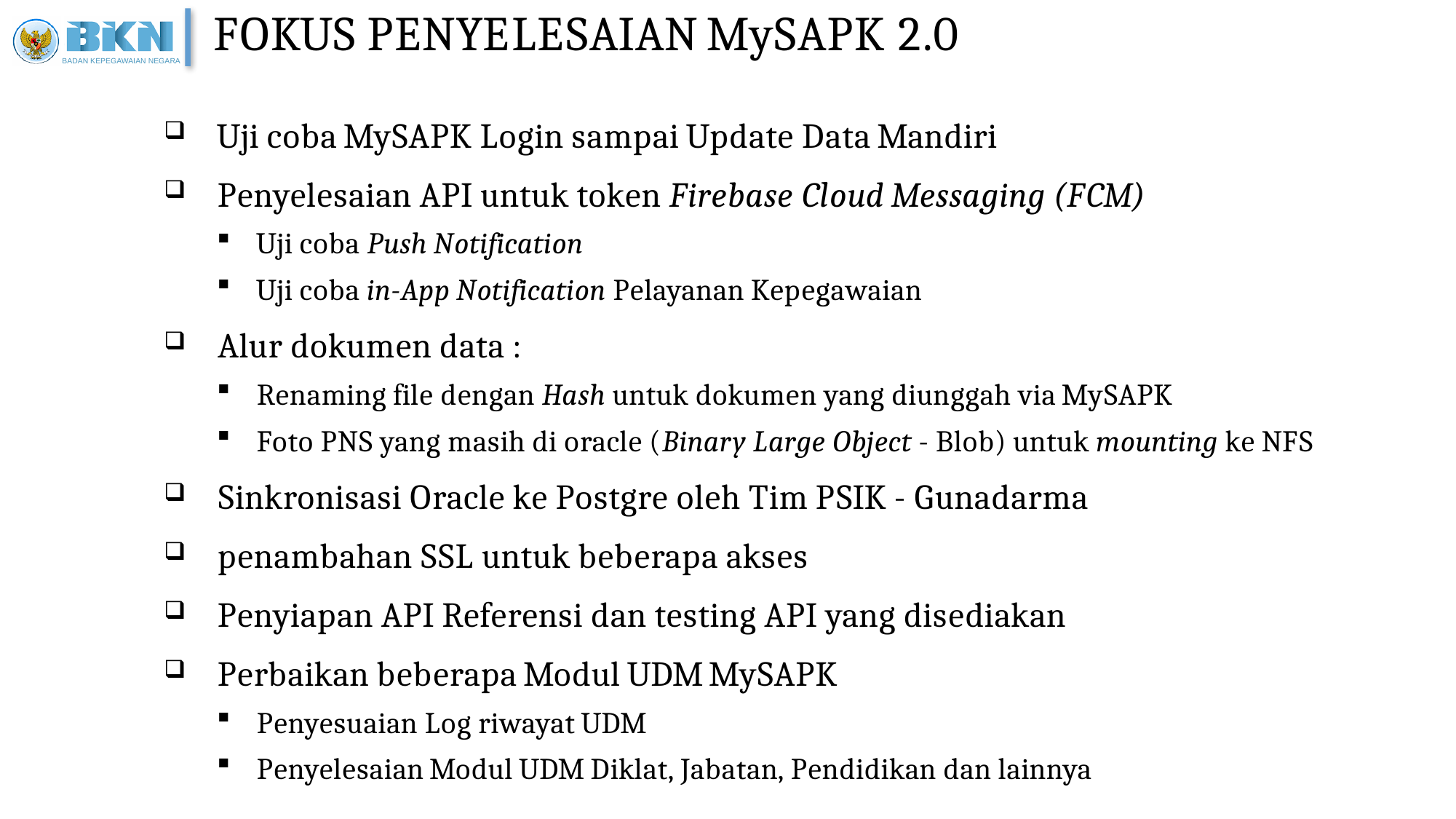

# FOKUS PENYELESAIAN MySAPK 2.0
Uji coba MySAPK Login sampai Update Data Mandiri
Penyelesaian API untuk token Firebase Cloud Messaging (FCM)
Uji coba Push Notification
Uji coba in-App Notification Pelayanan Kepegawaian
Alur dokumen data :
Renaming file dengan Hash untuk dokumen yang diunggah via MySAPK
Foto PNS yang masih di oracle (Binary Large Object - Blob) untuk mounting ke NFS
Sinkronisasi Oracle ke Postgre oleh Tim PSIK - Gunadarma
penambahan SSL untuk beberapa akses
Penyiapan API Referensi dan testing API yang disediakan
Perbaikan beberapa Modul UDM MySAPK
Penyesuaian Log riwayat UDM
Penyelesaian Modul UDM Diklat, Jabatan, Pendidikan dan lainnya